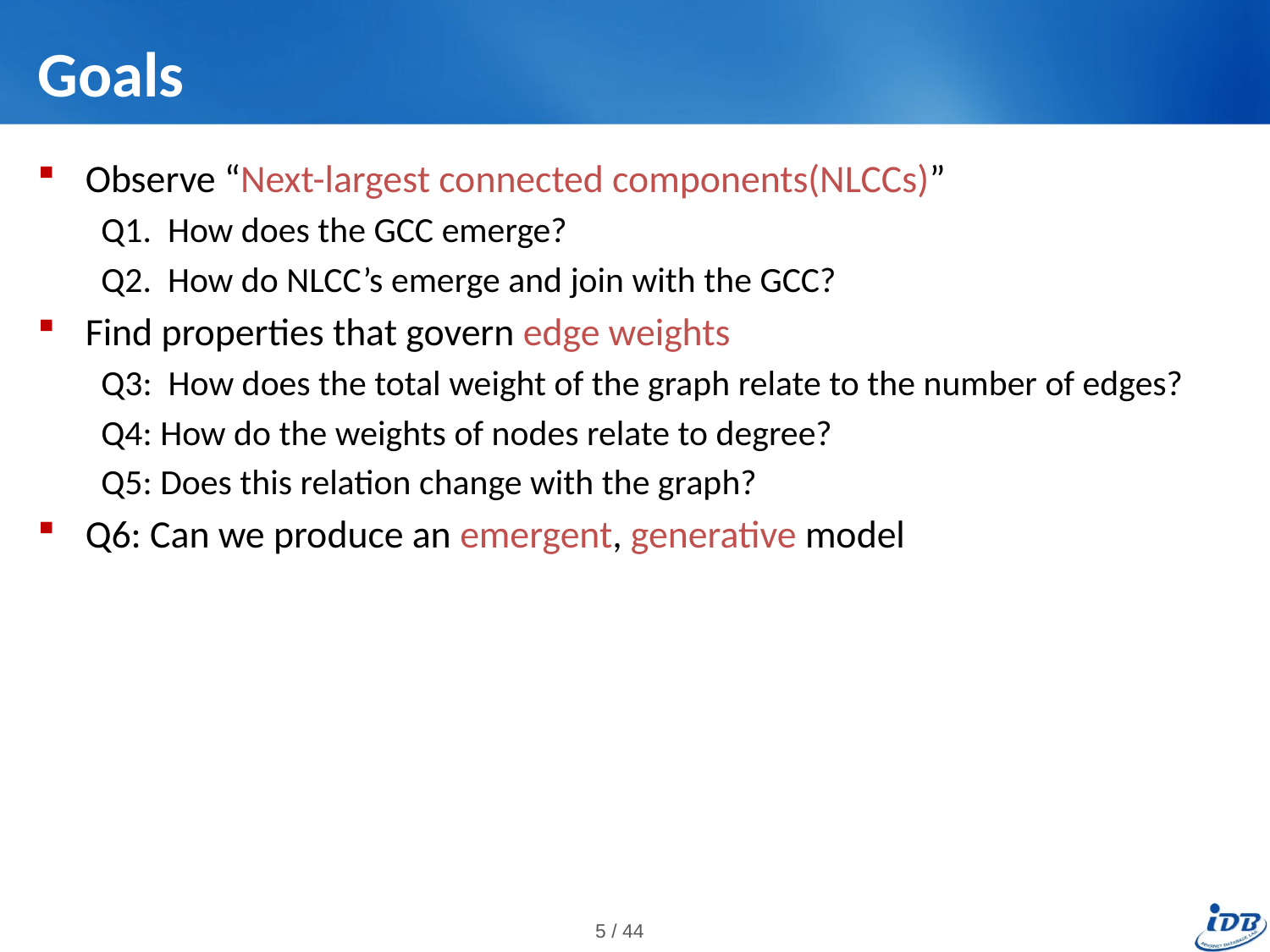

# Goals
Observe “Next-largest connected components(NLCCs)”
Q1.  How does the GCC emerge?
Q2.  How do NLCC’s emerge and join with the GCC?
Find properties that govern edge weights
Q3:  How does the total weight of the graph relate to the number of edges?
Q4: How do the weights of nodes relate to degree?
Q5: Does this relation change with the graph?
Q6: Can we produce an emergent, generative model